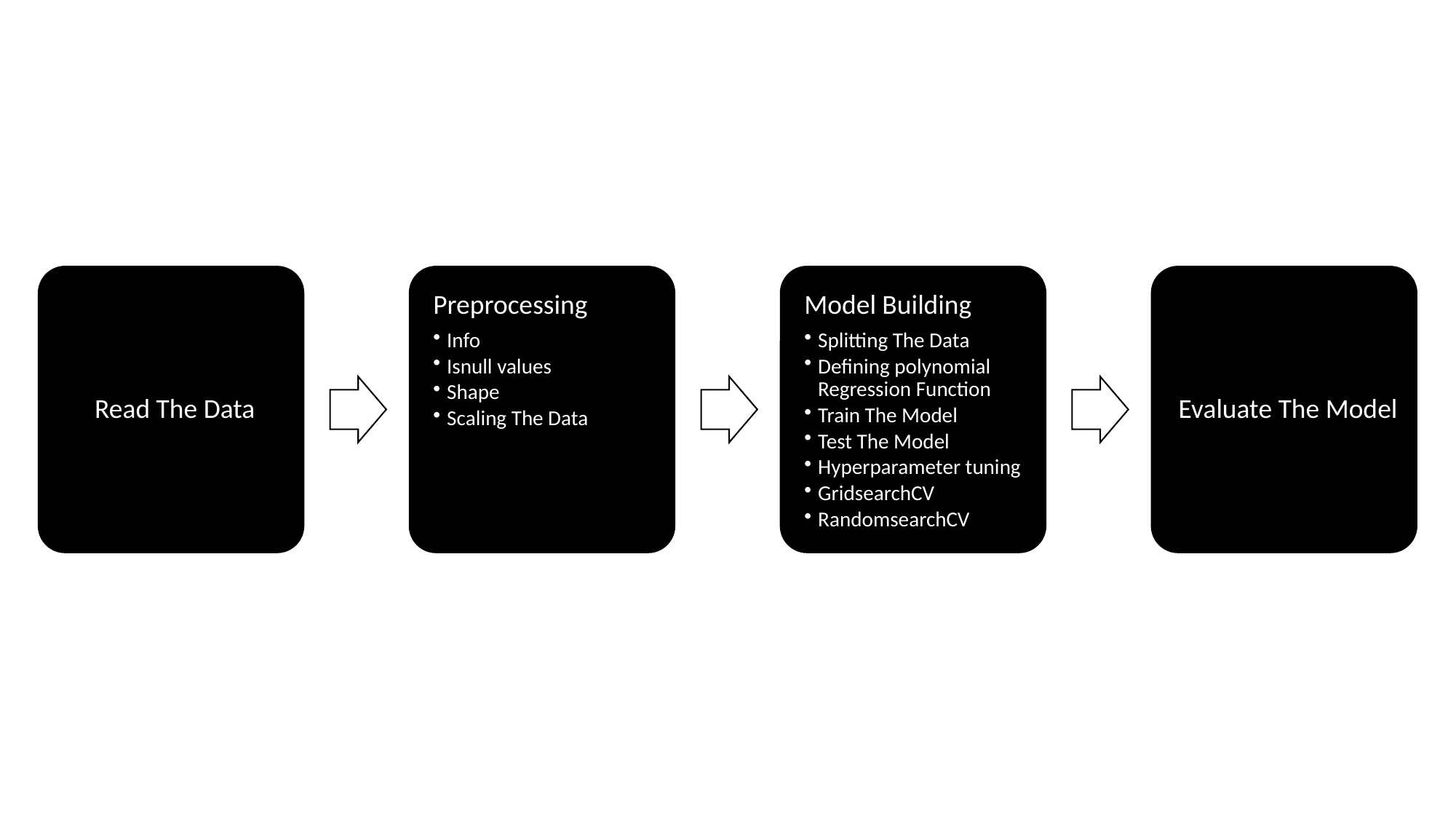

Read The Data

Preprocessing
Info
Isnull values
Shape
Scaling The Data

Model Building
Splitting The Data
Defining polynomial Regression Function
Train The Model
Test The Model
Hyperparameter tuning
GridsearchCV
RandomsearchCV

Evaluate The Model